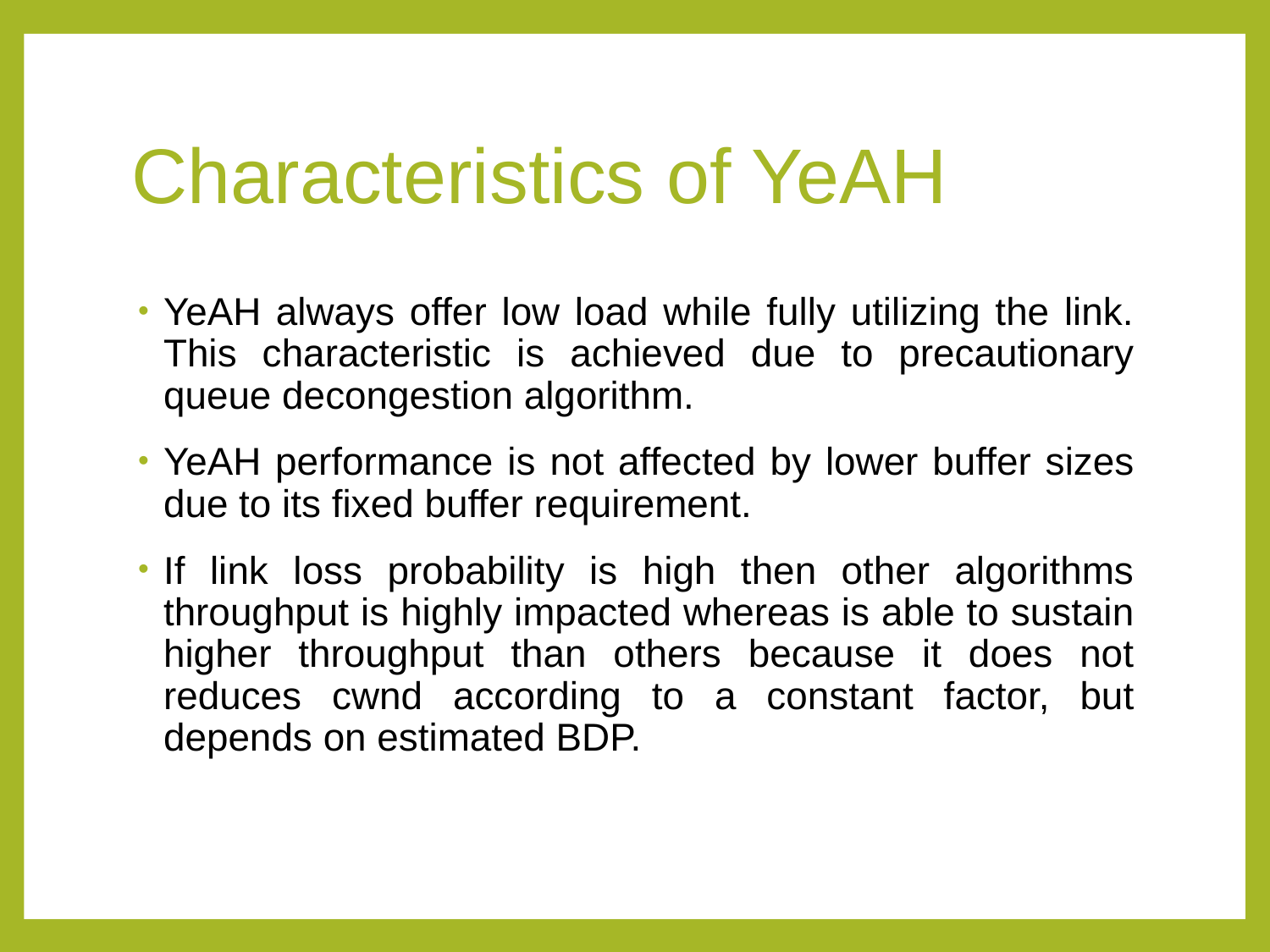

# Characteristics of YeAH
YeAH always offer low load while fully utilizing the link. This characteristic is achieved due to precautionary queue decongestion algorithm.
YeAH performance is not affected by lower buffer sizes due to its fixed buffer requirement.
If link loss probability is high then other algorithms throughput is highly impacted whereas is able to sustain higher throughput than others because it does not reduces cwnd according to a constant factor, but depends on estimated BDP.